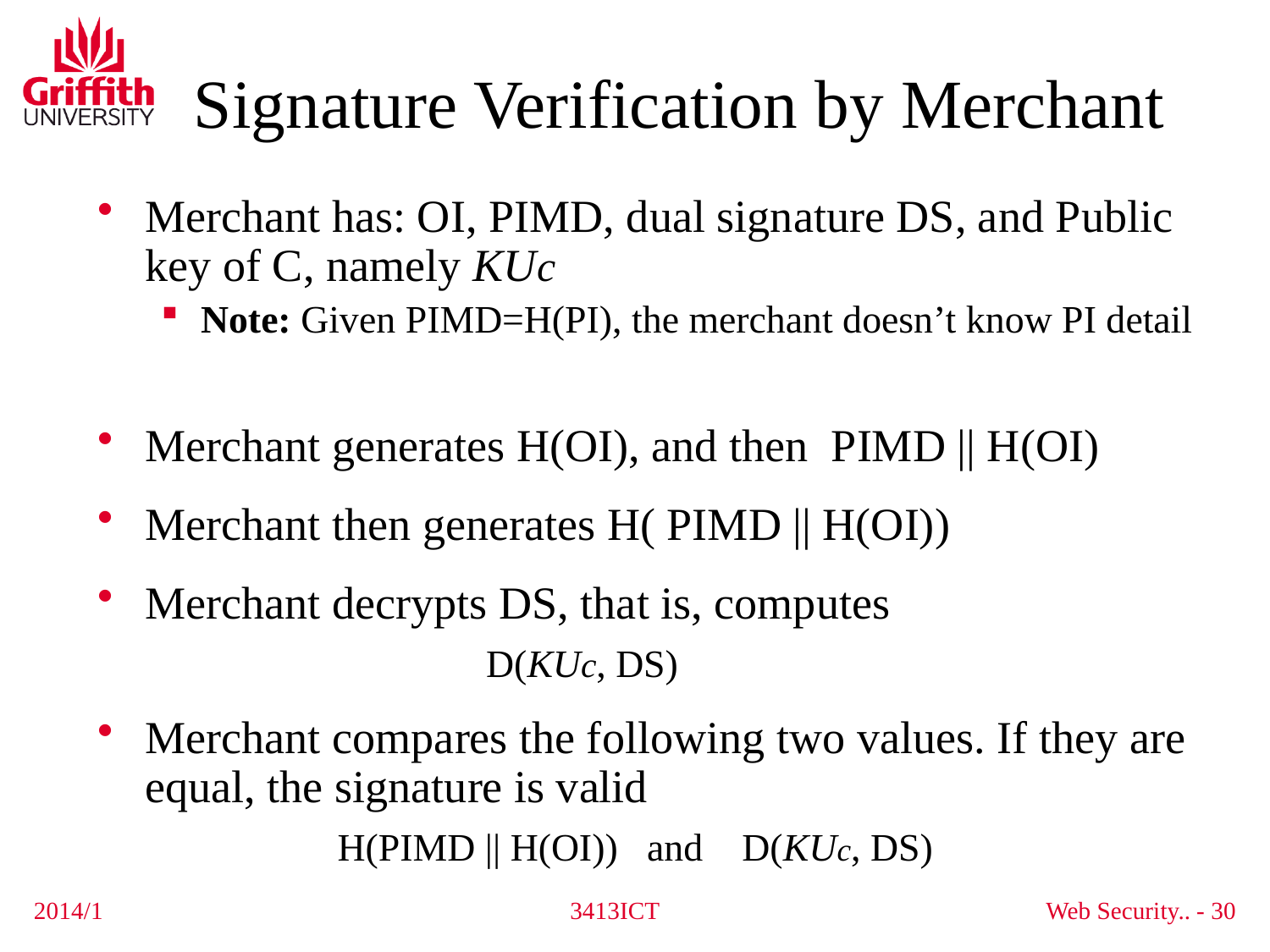

# Signature Verification by Merchant
Merchant has: OI, PIMD, dual signature DS, and Public key of C, namely KUc
Note: Given PIMD=H(PI), the merchant doesn’t know PI detail

Merchant generates H(OI), and then  PIMD || H(OI)

Merchant then generates H( PIMD || H(OI))

Merchant decrypts DS, that is, computes
                                  D(KUc, DS)

Merchant compares the following two values. If they are equal, the signature is valid
                     H(PIMD || H(OI))   and    D(KUc, DS)
2014/1
3413ICT
Web Security.. - 30